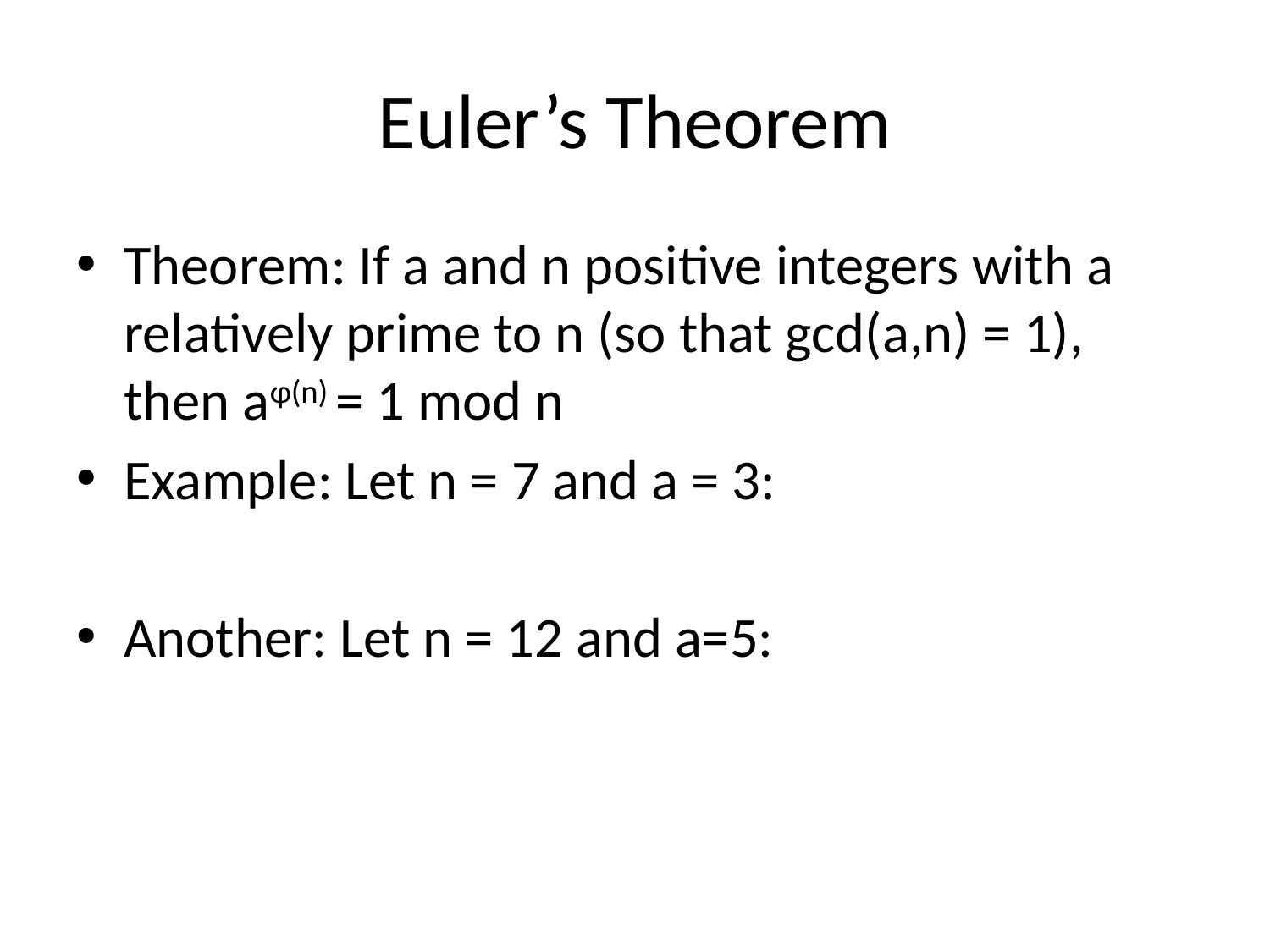

# Euler’s Theorem
Theorem: If a and n positive integers with a relatively prime to n (so that gcd(a,n) = 1), then aφ(n) = 1 mod n
Example: Let n = 7 and a = 3:

Another: Let n = 12 and a=5: